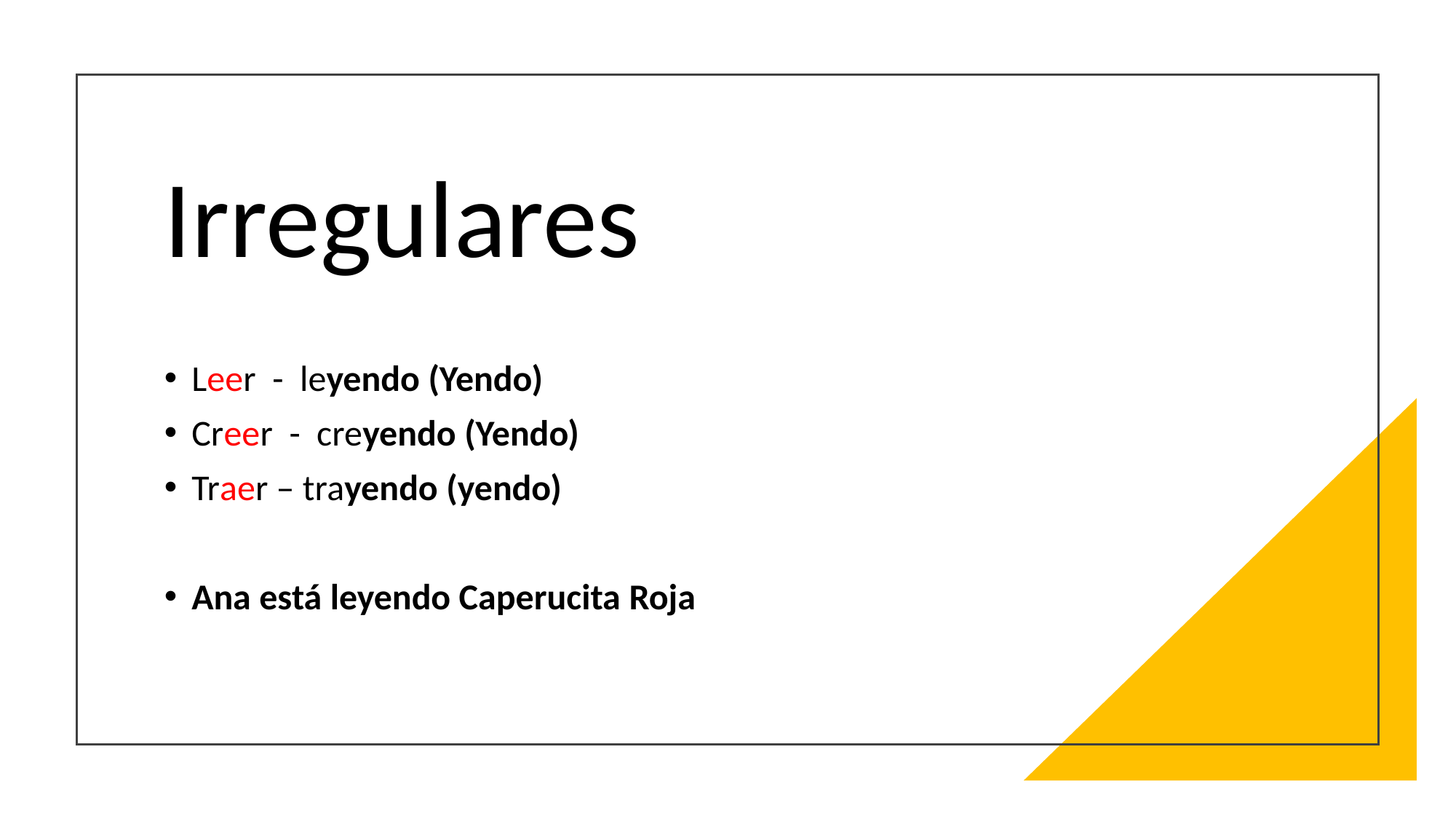

# Irregulares
Leer  -  leyendo (Yendo)
Creer  -  creyendo (Yendo)
Traer – trayendo (yendo)

Ana está leyendo Caperucita Roja